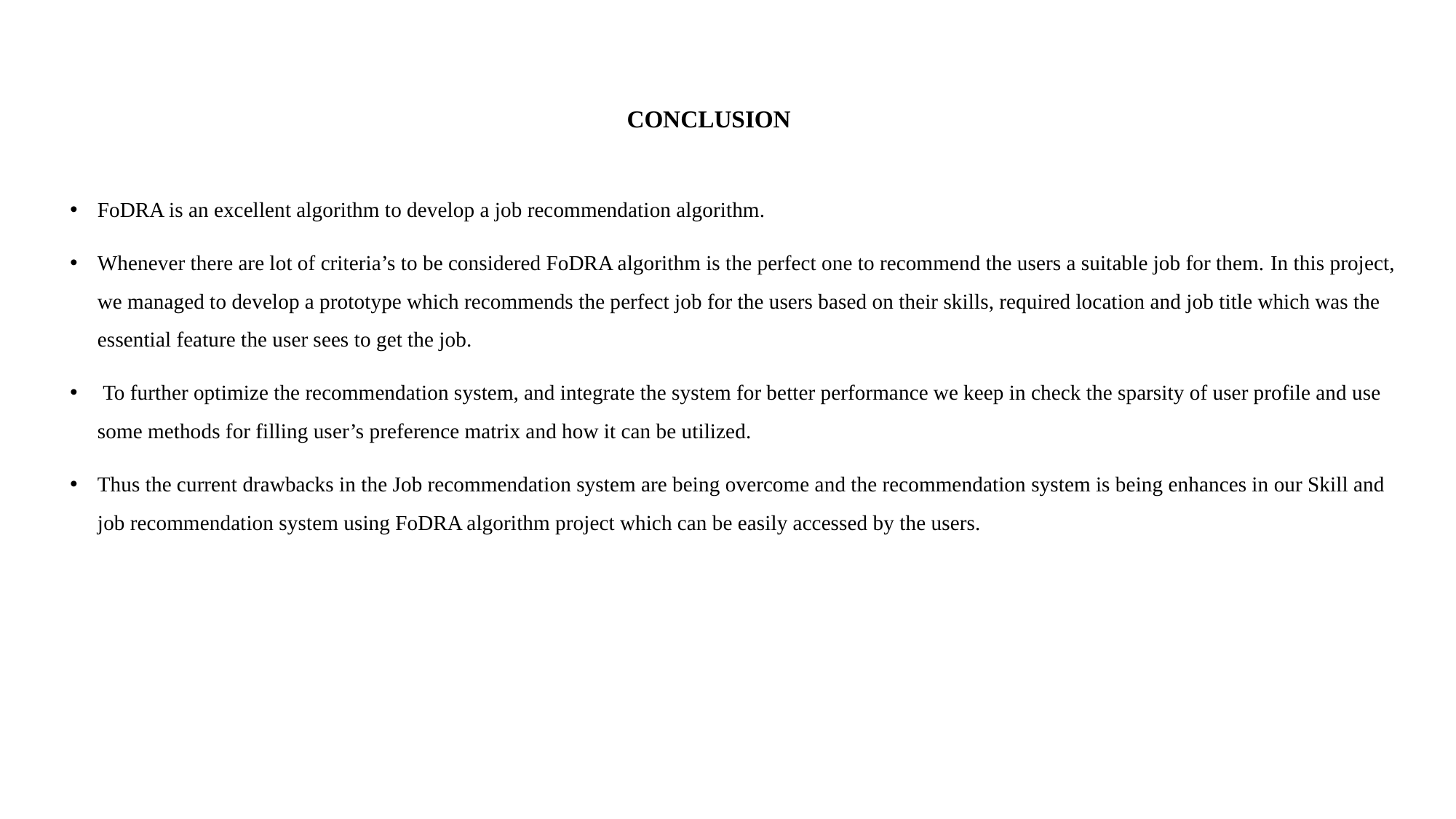

# CONCLUSION
FoDRA is an excellent algorithm to develop a job recommendation algorithm.
Whenever there are lot of criteria’s to be considered FoDRA algorithm is the perfect one to recommend the users a suitable job for them. In this project, we managed to develop a prototype which recommends the perfect job for the users based on their skills, required location and job title which was the essential feature the user sees to get the job.
 To further optimize the recommendation system, and integrate the system for better performance we keep in check the sparsity of user profile and use some methods for filling user’s preference matrix and how it can be utilized.
Thus the current drawbacks in the Job recommendation system are being overcome and the recommendation system is being enhances in our Skill and job recommendation system using FoDRA algorithm project which can be easily accessed by the users.